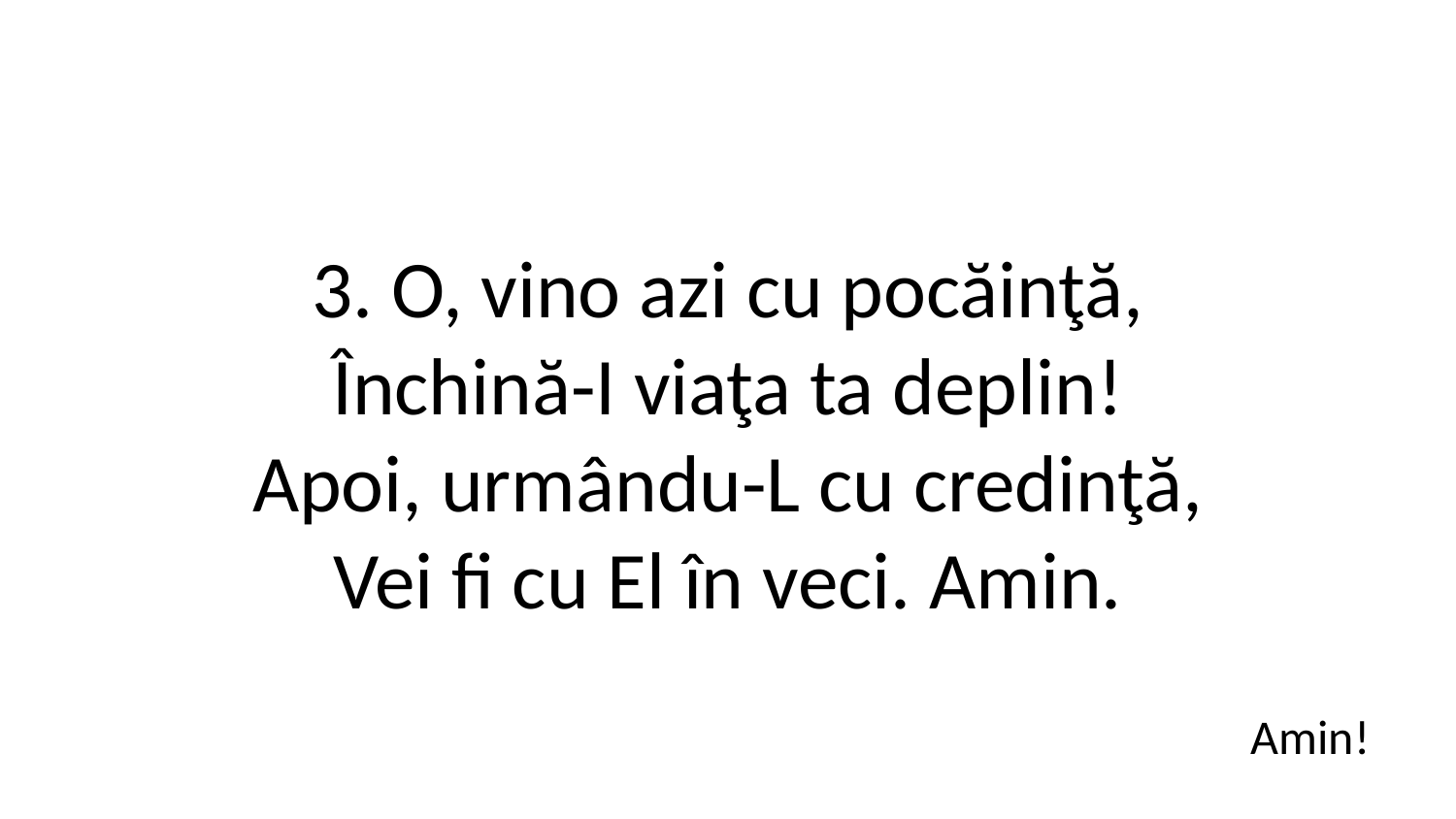

3. O, vino azi cu pocăinţă,
Închină-I viaţa ta deplin!
Apoi, urmându-L cu credinţă,
Vei fi cu El în veci. Amin.

Amin!